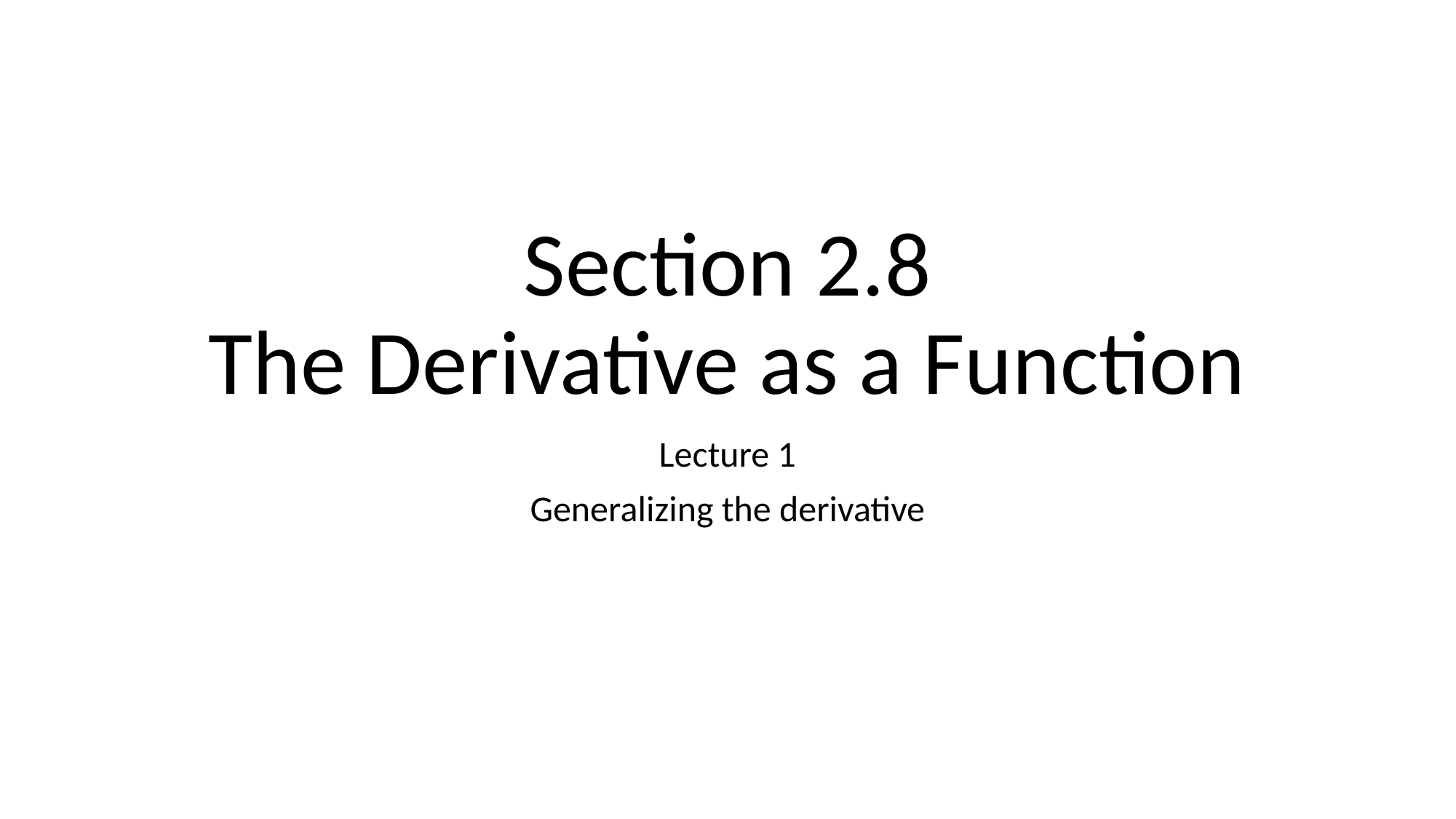

# Section 2.8 The Derivative as a Function

Lecture 1
Generalizing the derivative